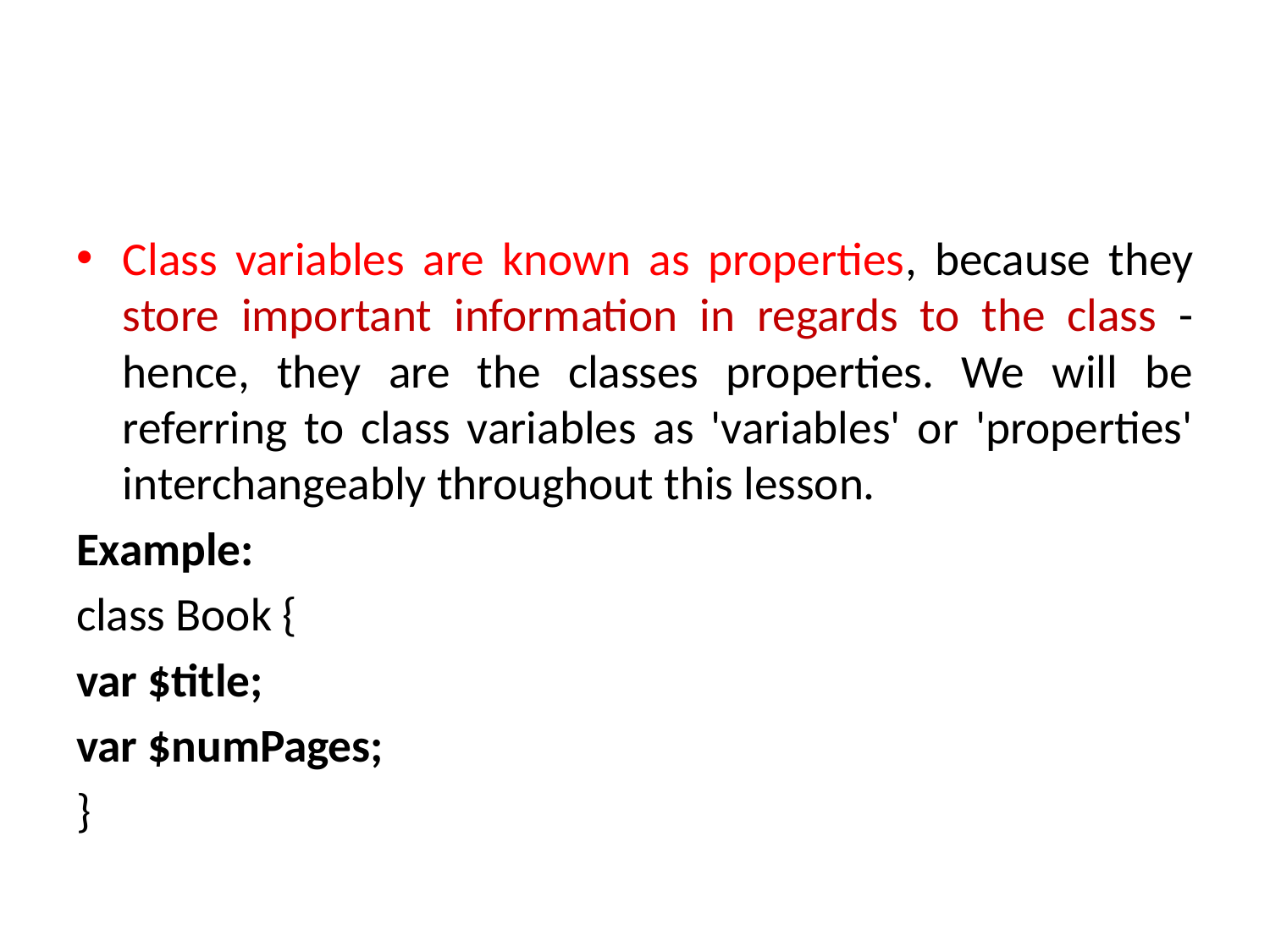

Class variables are known as properties, because they store important information in regards to the class - hence, they are the classes properties. We will be referring to class variables as 'variables' or 'properties' interchangeably throughout this lesson.
Example:
class Book {
var $title;
var $numPages;
}